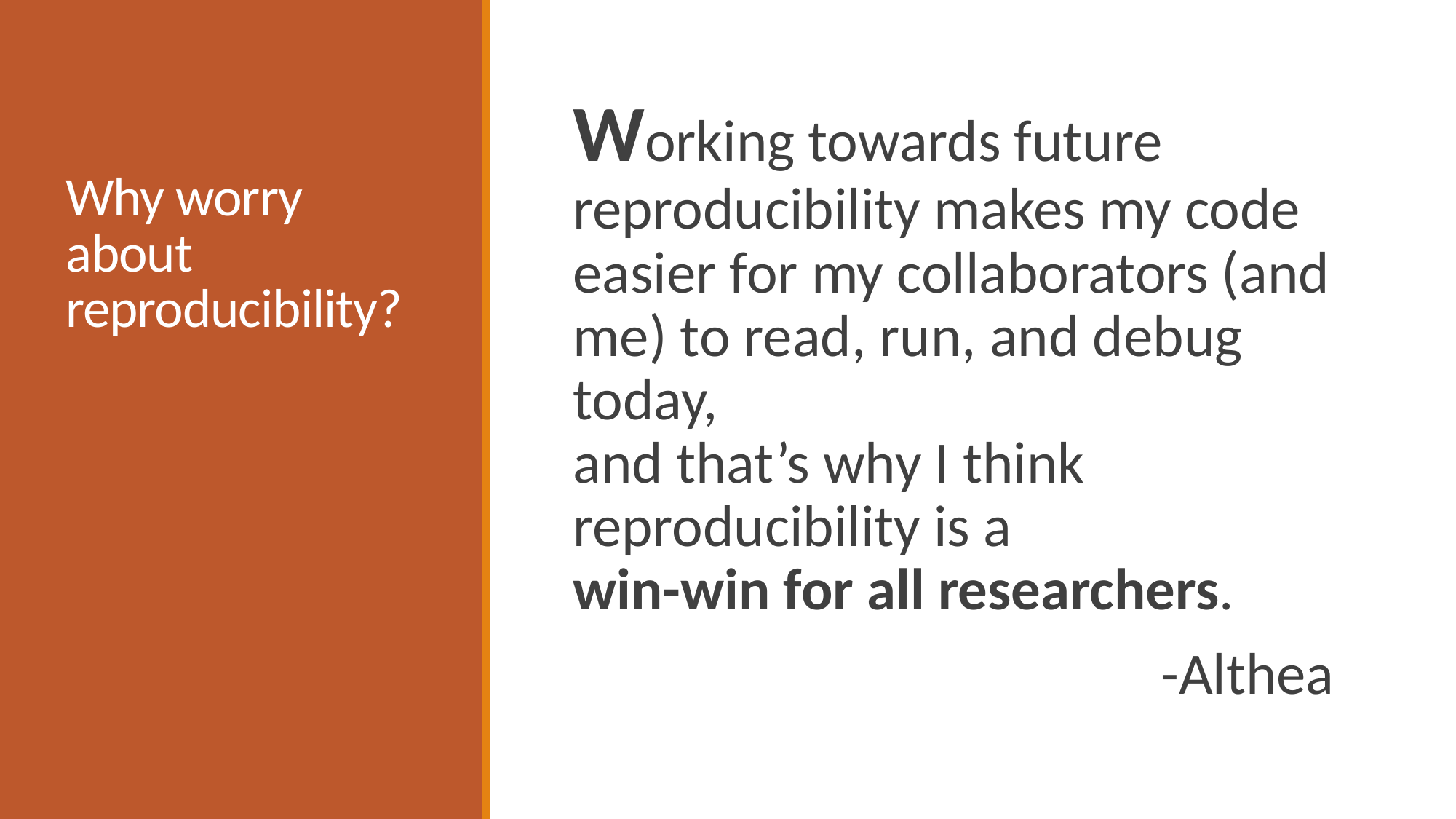

# Why worry about reproducibility?
Working towards future reproducibility makes my code easier for my collaborators (and me) to read, run, and debug today,
and that’s why I think reproducibility is a
win-win for all researchers.
-Althea